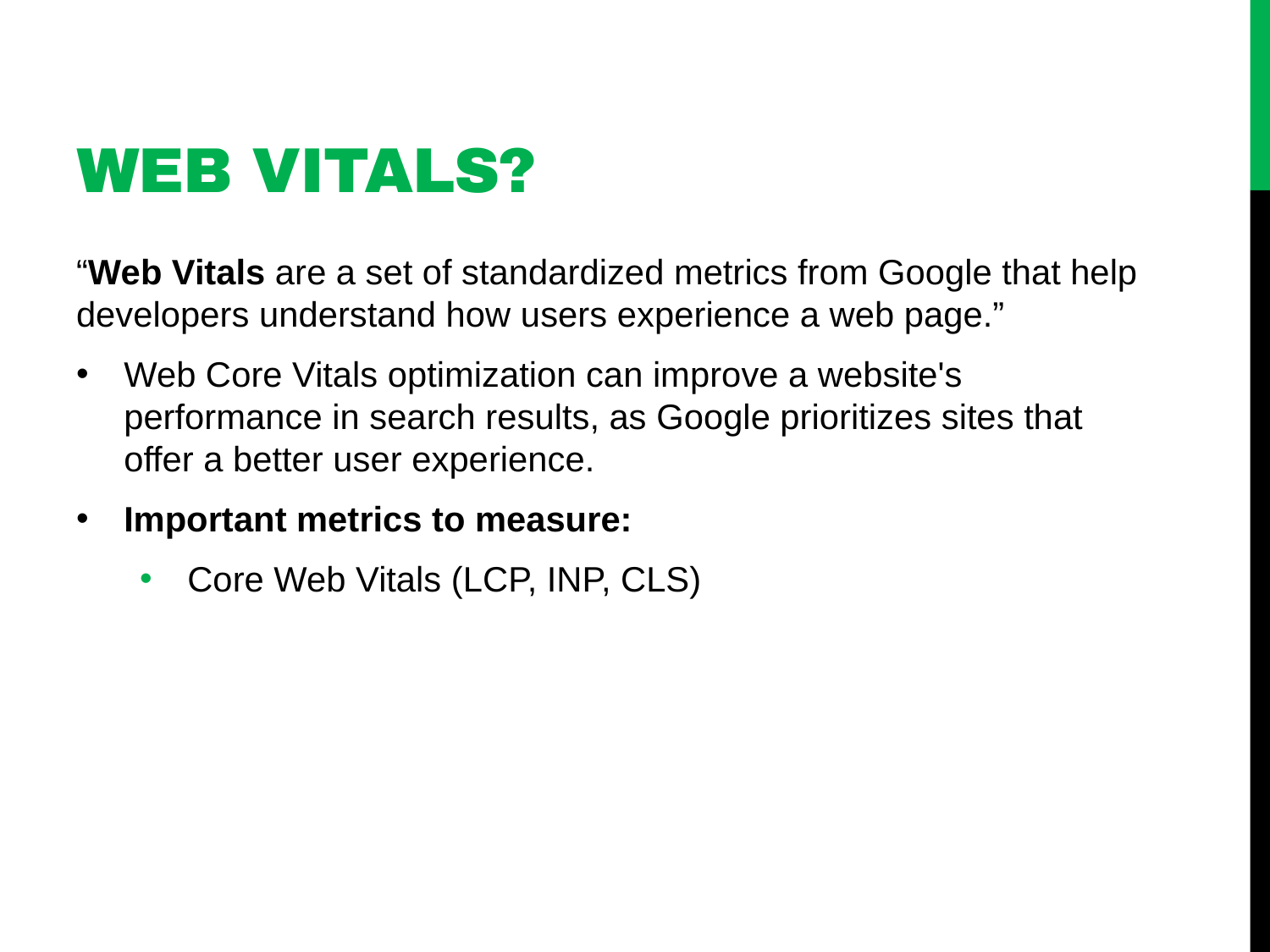

# Web Vitals?
“Web Vitals are a set of standardized metrics from Google that help developers understand how users experience a web page.”
Web Core Vitals optimization can improve a website's performance in search results, as Google prioritizes sites that offer a better user experience.
Important metrics to measure:
Core Web Vitals (LCP, INP, CLS)